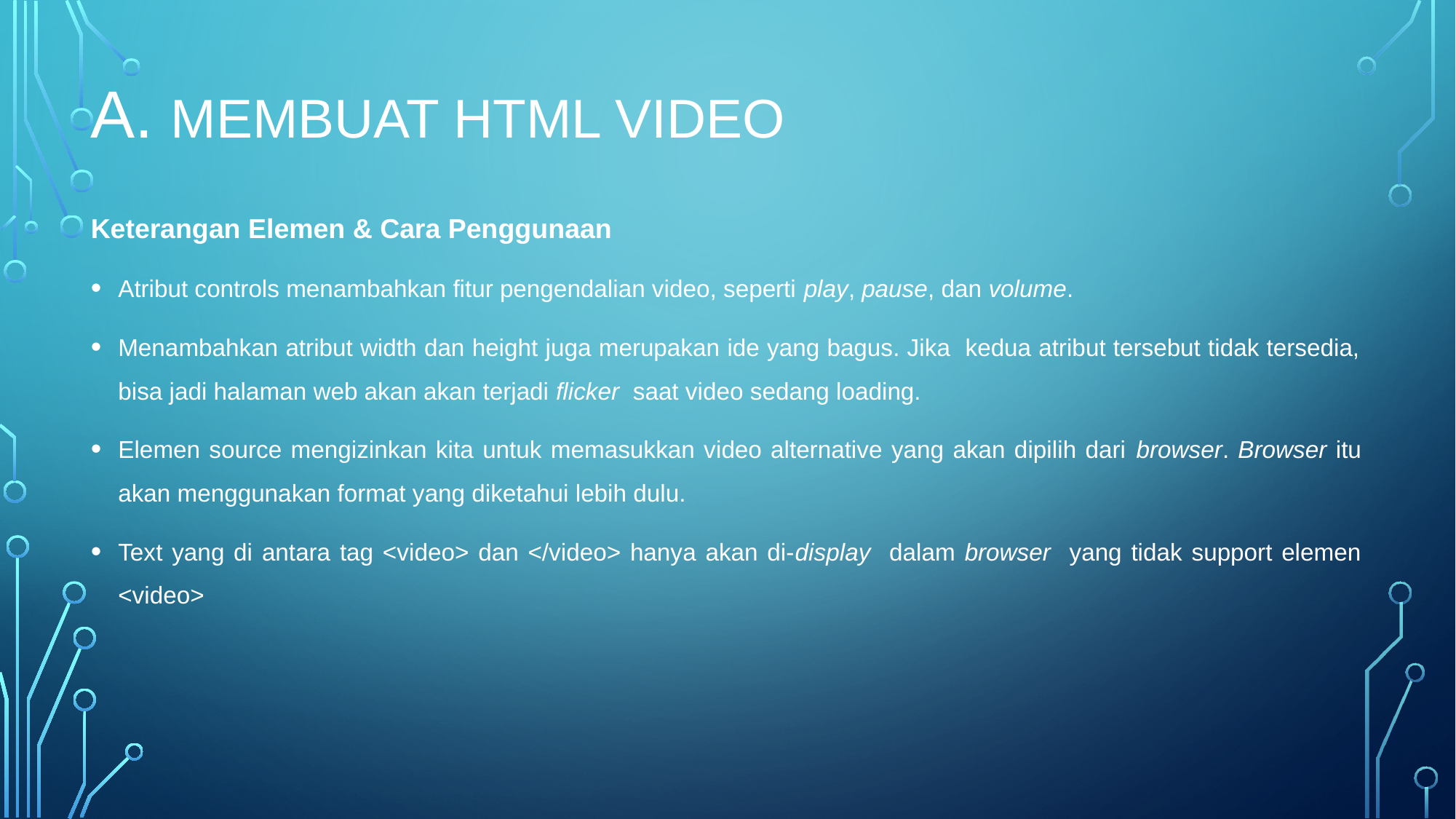

# A. Membuat HTML Video
Keterangan Elemen & Cara Penggunaan
Atribut controls menambahkan fitur pengendalian video, seperti play, pause, dan volume.
Menambahkan atribut width dan height juga merupakan ide yang bagus. Jika  kedua atribut tersebut tidak tersedia, bisa jadi halaman web akan akan terjadi flicker  saat video sedang loading.
Elemen source mengizinkan kita untuk memasukkan video alternative yang akan dipilih dari browser. Browser itu akan menggunakan format yang diketahui lebih dulu.
Text yang di antara tag <video> dan </video> hanya akan di-display  dalam browser  yang tidak support elemen <video>